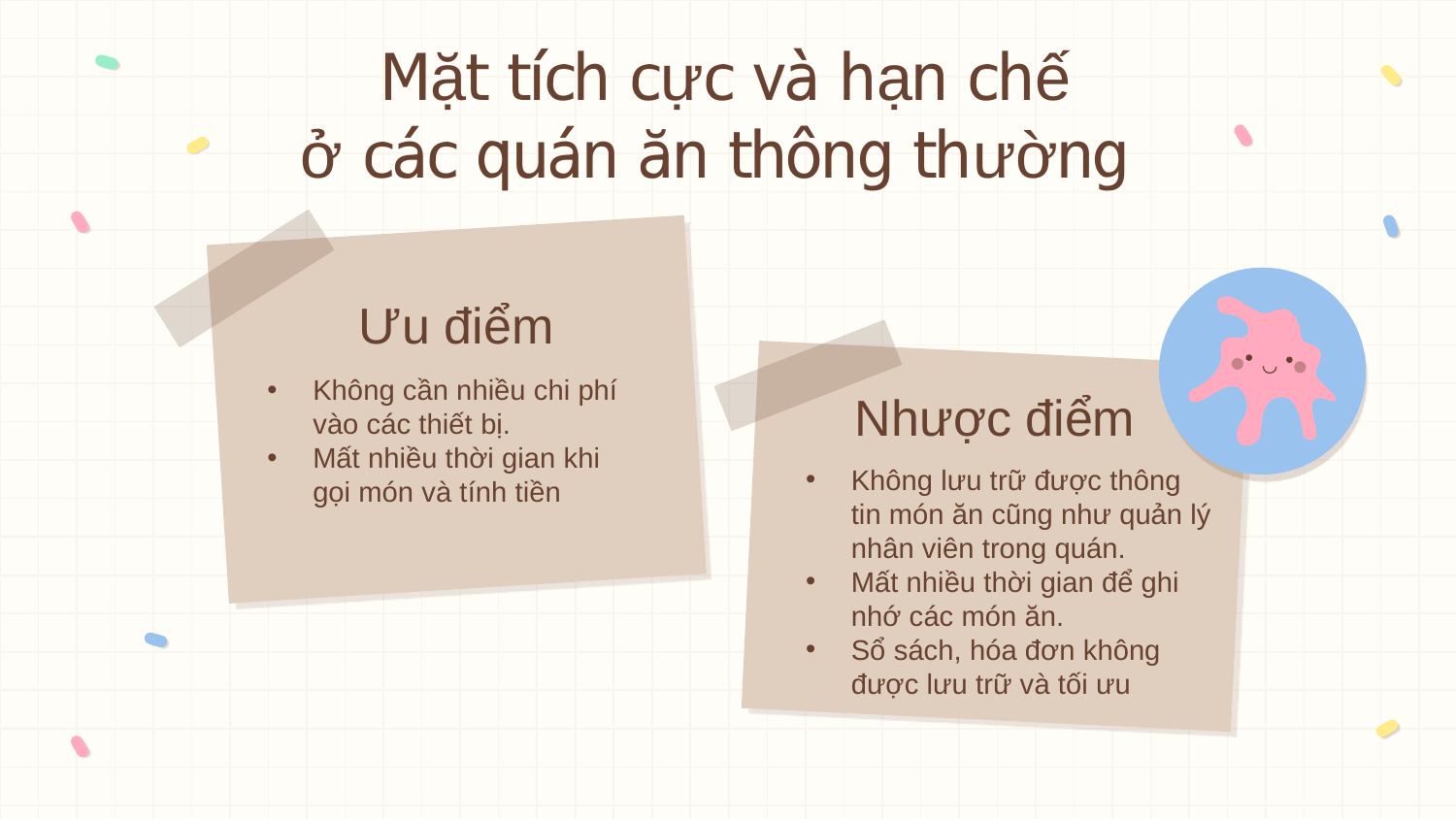

# Mặt tích cực và hạn chế ở các quán ăn thông thường

Ưu điểm

Không cần nhiều chi phí vào các thiết bị.
Mất nhiều thời gian khi gọi món và tính tiền

Nhược điểm
Không lưu trữ được thông tin món ăn cũng như quản lý nhân viên trong quán.
Mất nhiều thời gian để ghi nhớ các món ăn.
Sổ sách, hóa đơn không được lưu trữ và tối ưu